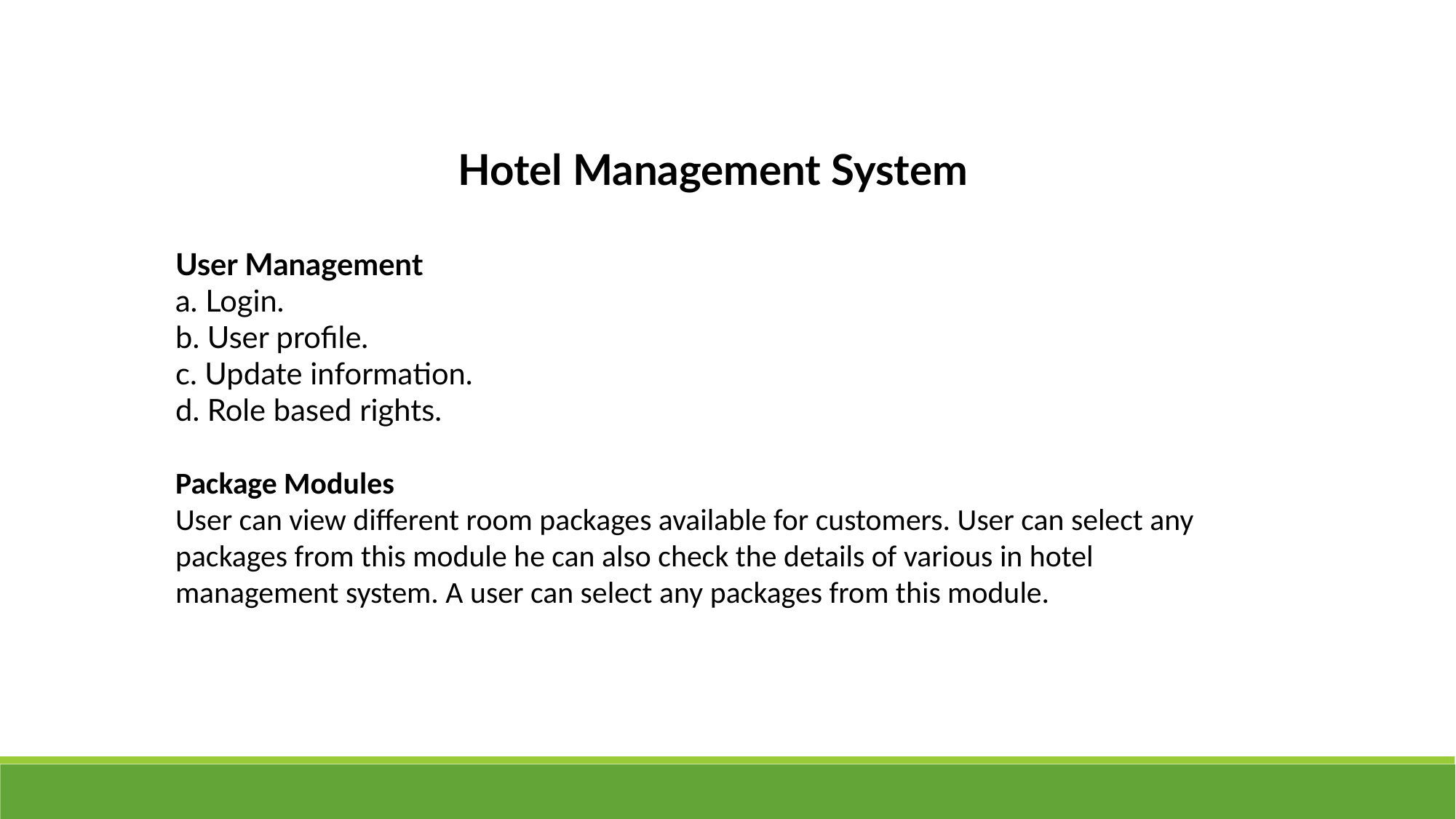

Hotel Management System

User Management
a. Login.
b. User profile.
c. Update information.
d. Role based rights.

Package Modules
User can view different room packages available for customers. User can select any packages from this module he can also check the details of various in hotel management system. A user can select any packages from this module.